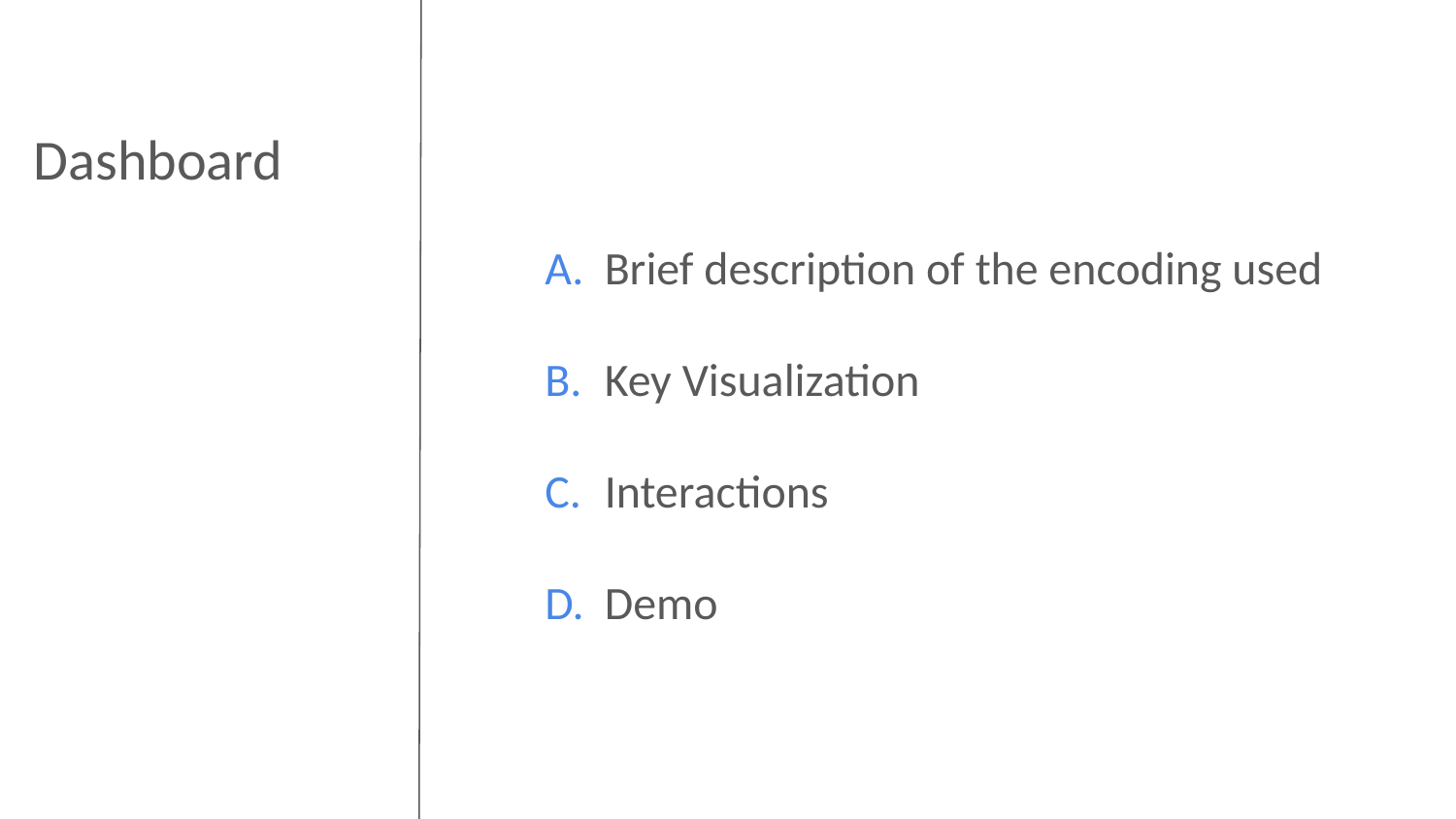

Dashboard
Brief description of the encoding used
Key Visualization
Interactions
Demo